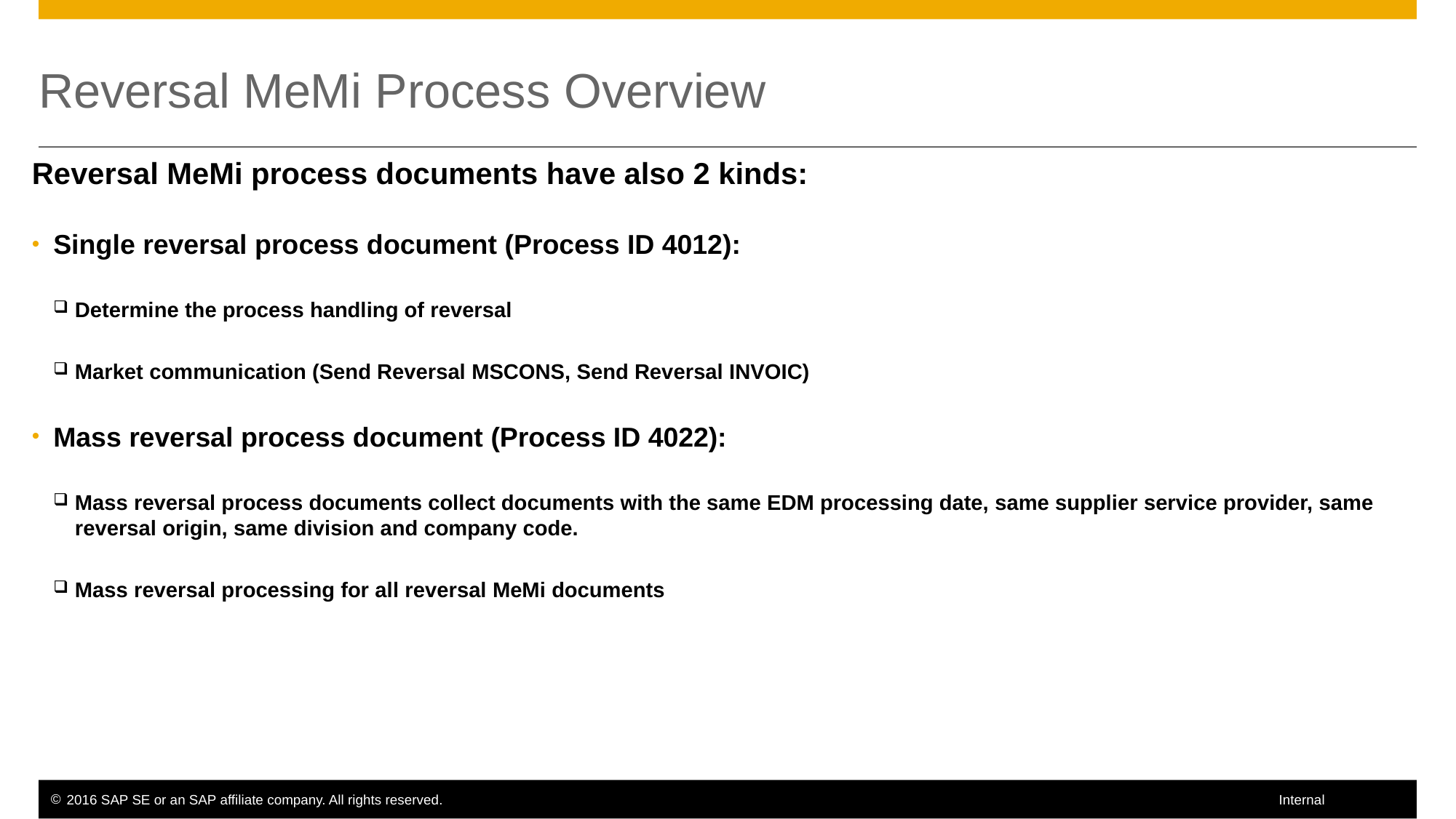

# Reversal MeMi Process Overview
Reversal MeMi process documents have also 2 kinds:
Single reversal process document (Process ID 4012):
Determine the process handling of reversal
Market communication (Send Reversal MSCONS, Send Reversal INVOIC)
Mass reversal process document (Process ID 4022):
Mass reversal process documents collect documents with the same EDM processing date, same supplier service provider, same reversal origin, same division and company code.
Mass reversal processing for all reversal MeMi documents